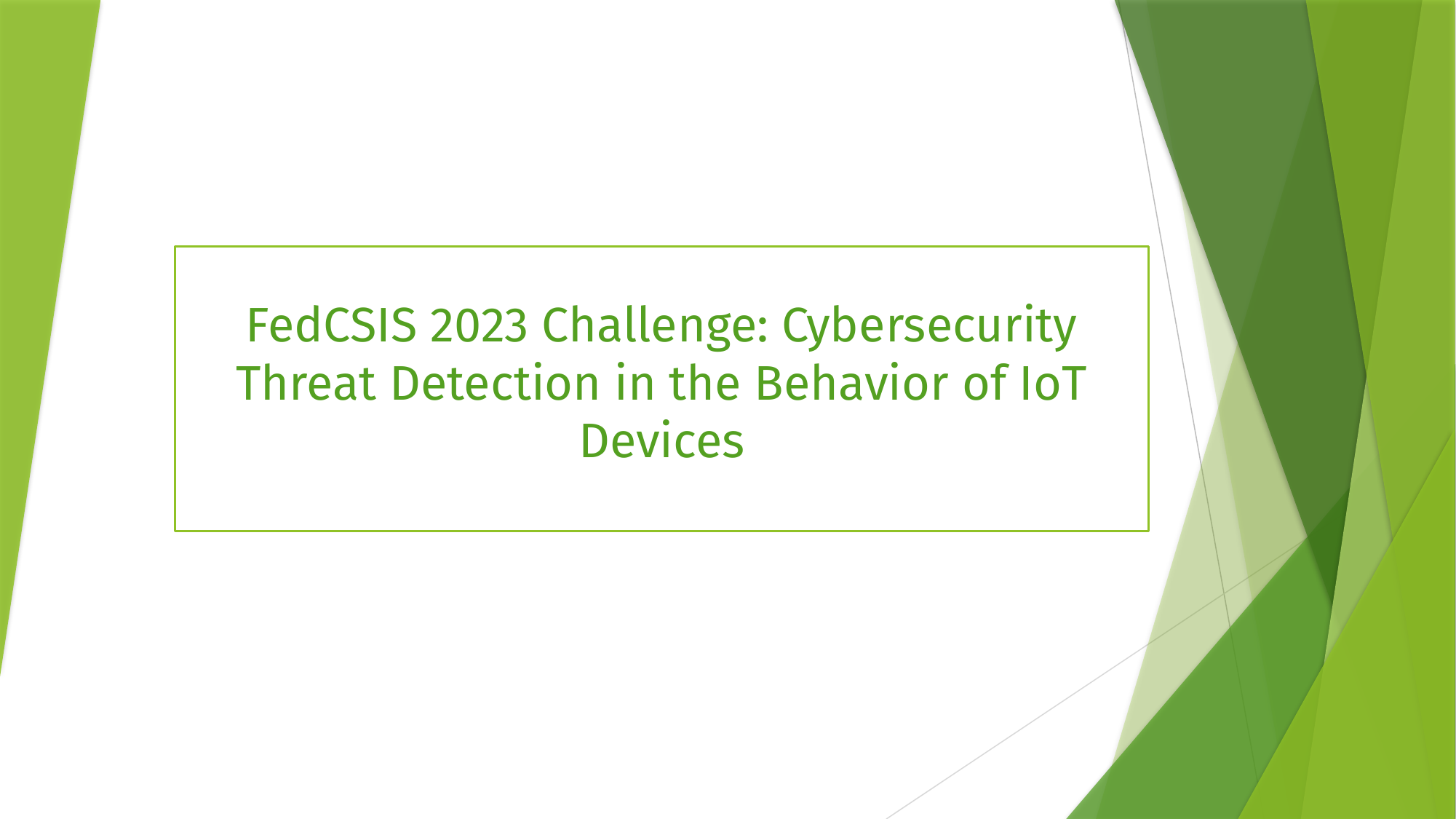

# FedCSIS 2023 Challenge: Cybersecurity Threat Detection in the Behavior of IoT Devices